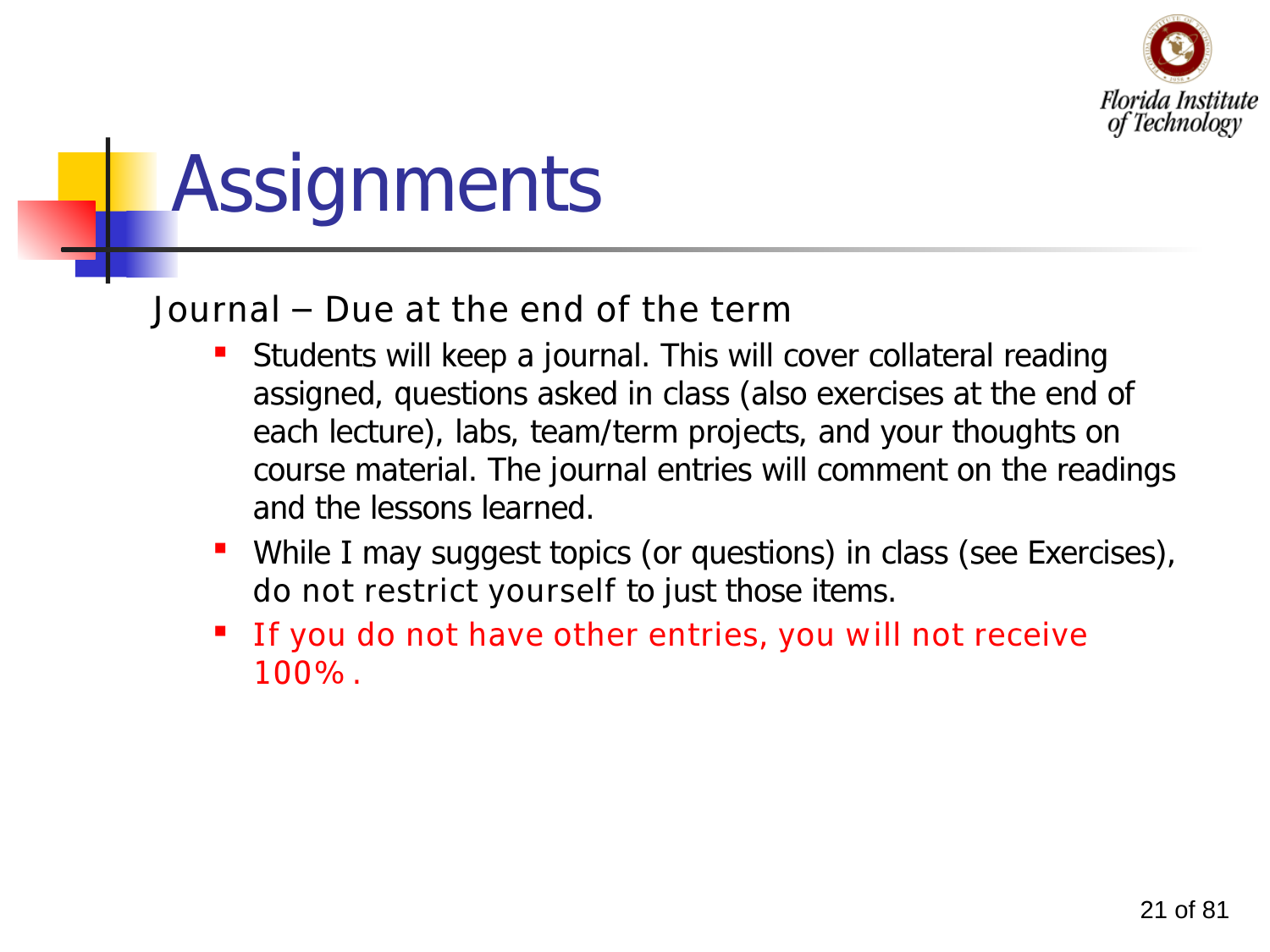

# Assignments
Journal – Due at the end of the term
Students will keep a journal. This will cover collateral reading assigned, questions asked in class (also exercises at the end of each lecture), labs, team/term projects, and your thoughts on course material. The journal entries will comment on the readings and the lessons learned.
While I may suggest topics (or questions) in class (see Exercises), do not restrict yourself to just those items.
If you do not have other entries, you will not receive 100%.
21 of 81